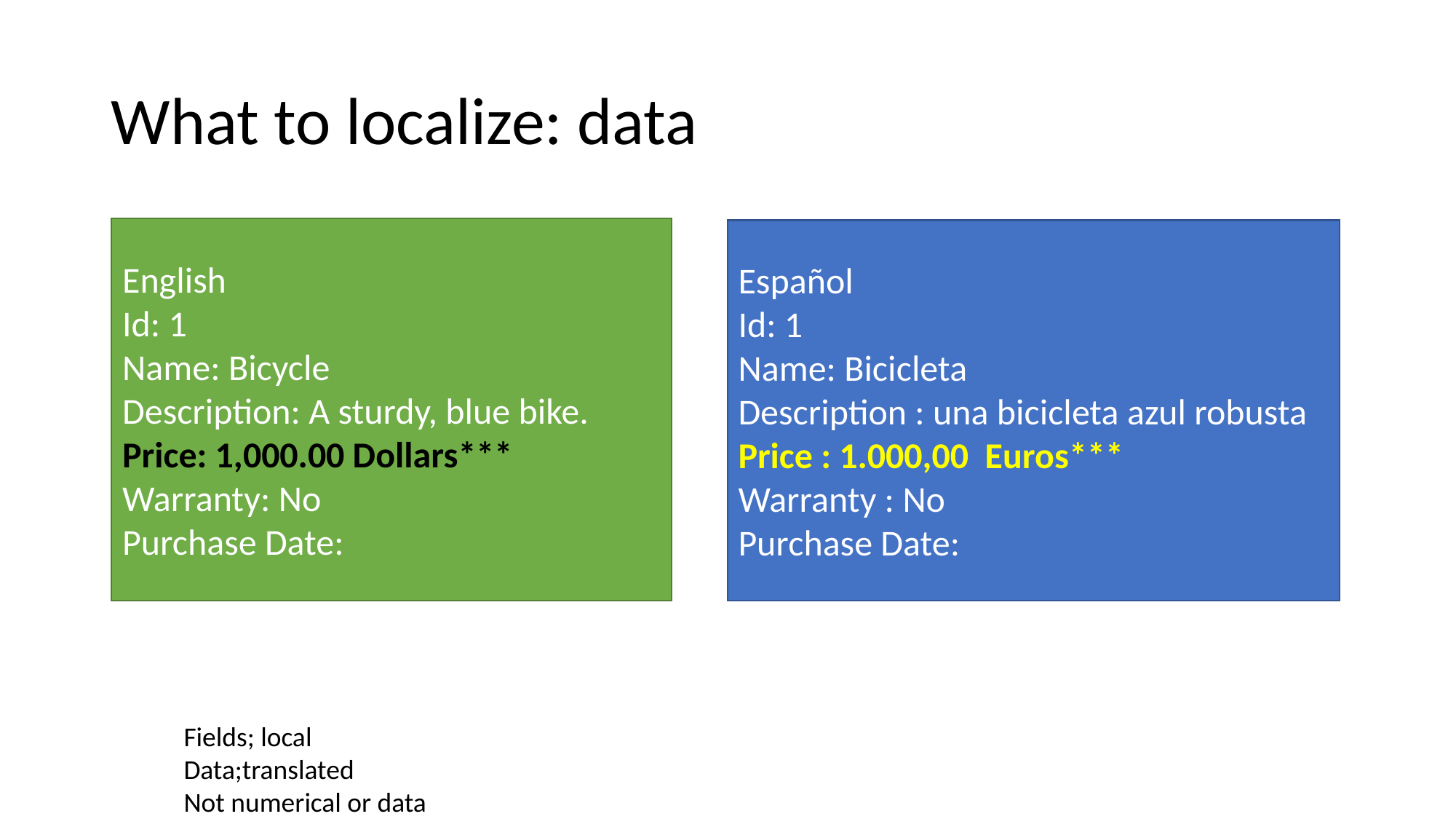

# What to localize: data

English
Id: 1
Name: Bicycle
Description: A sturdy, blue bike.
Price: 1,000.00 Dollars***
Warranty: No
Purchase Date:
Español
Id: 1
Name: Bicicleta
Description : una bicicleta azul robusta
Price : 1.000,00  Euros***
Warranty : No
Purchase Date:
Fields; local
Data;translated
Not numerical or data